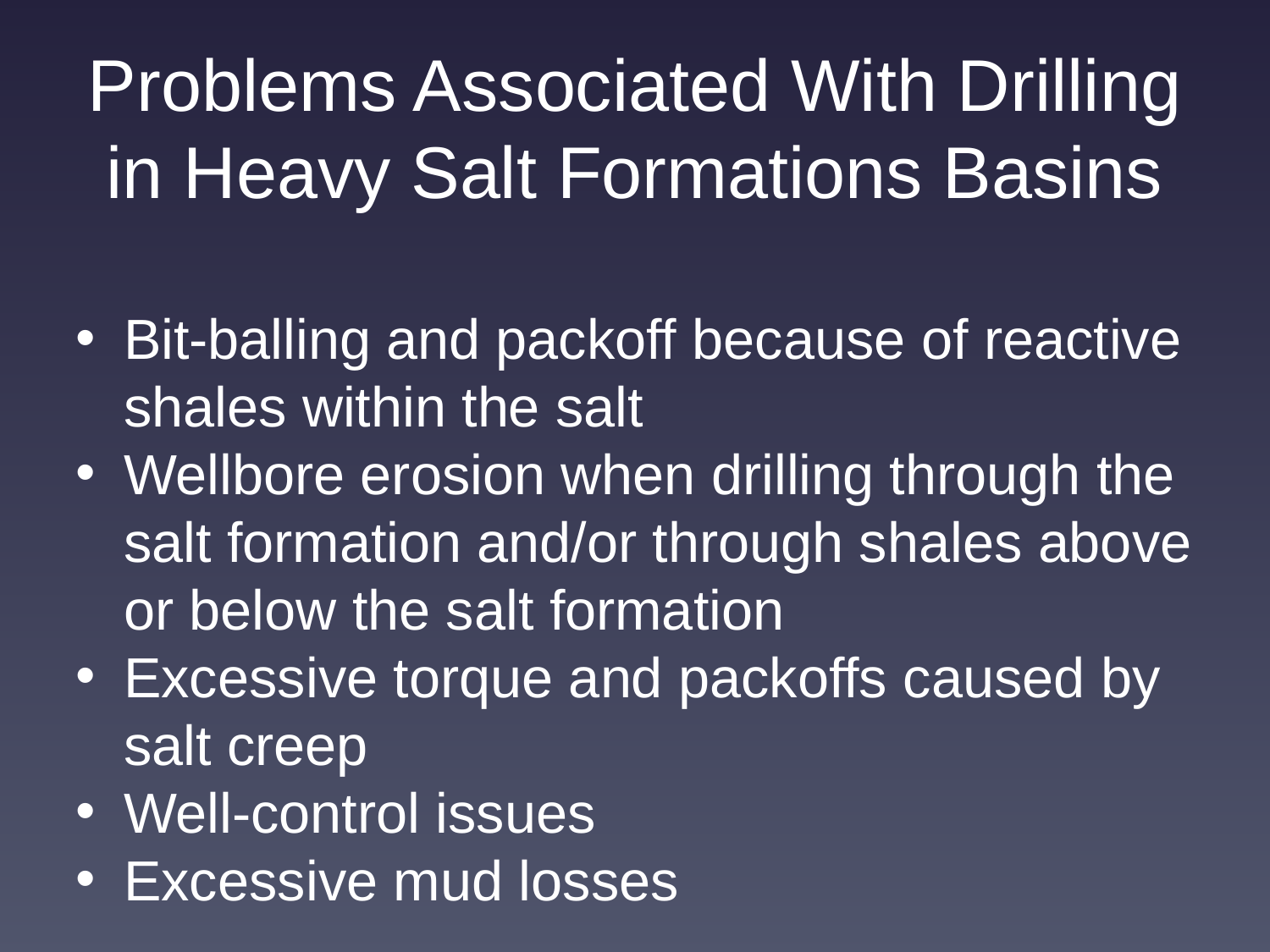

# Problems Associated With Drilling in Heavy Salt Formations Basins
Bit-balling and packoff because of reactive shales within the salt
Wellbore erosion when drilling through the salt formation and/or through shales above or below the salt formation
Excessive torque and packoffs caused by salt creep
Well-control issues
Excessive mud losses